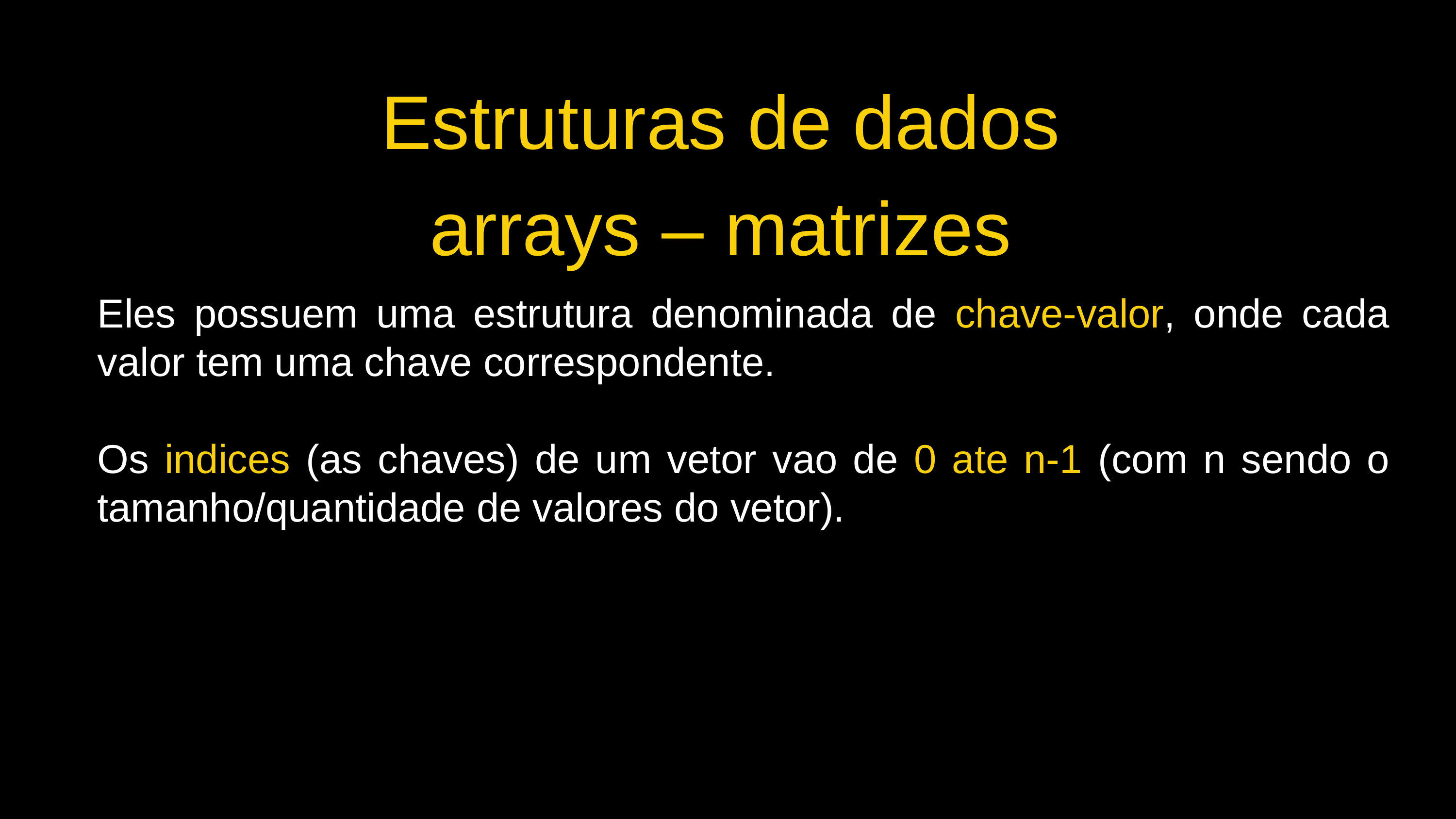

Estruturas de dados
arrays – matrizes
Eles possuem uma estrutura denominada de chave-valor, onde cada valor tem uma chave correspondente.

Os indices (as chaves) de um vetor vao de 0 ate n-1 (com n sendo o tamanho/quantidade de valores do vetor).